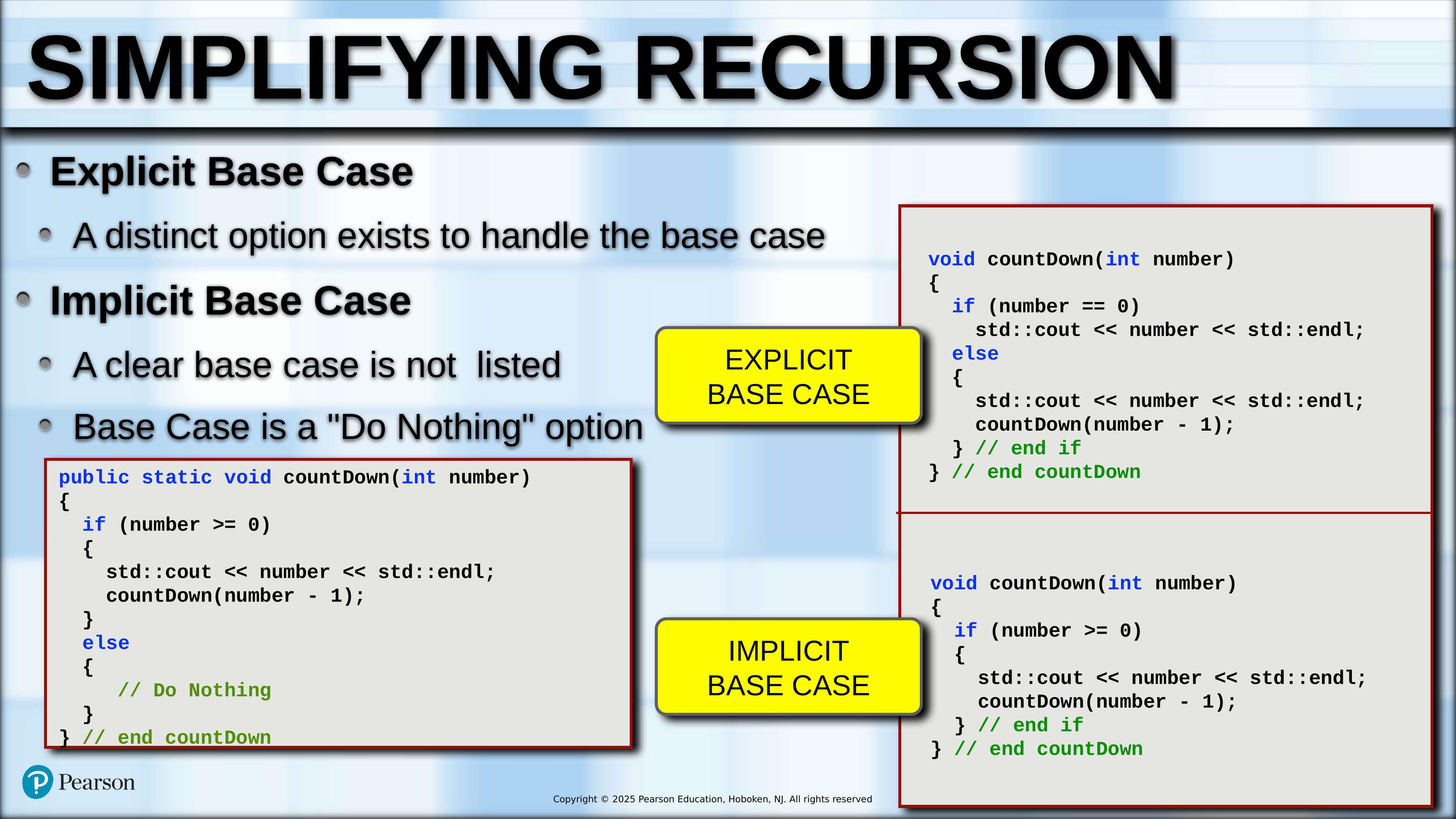

# Simplifying Recursion
Explicit Base Case
A distinct option exists to handle the base case
Implicit Base Case
A clear base case is not  listed
Base Case is a "Do Nothing" option

void countDown(int number)
{
  if (number == 0)
    std::cout << number << std::endl;
  else
  {
    std::cout << number << std::endl;
    countDown(number - 1);
  } // end if
} // end countDown
Explicit
Base Case

public static void countDown(int number)
{
  if (number >= 0)
  {
    std::cout << number << std::endl;
    countDown(number - 1);
  }
  else
  {
     // Do Nothing
  }
} // end countDown

void countDown(int number)
{
  if (number >= 0)
  {
    std::cout << number << std::endl;
    countDown(number - 1);
  } // end if
} // end countDown
Implicit
Base Case